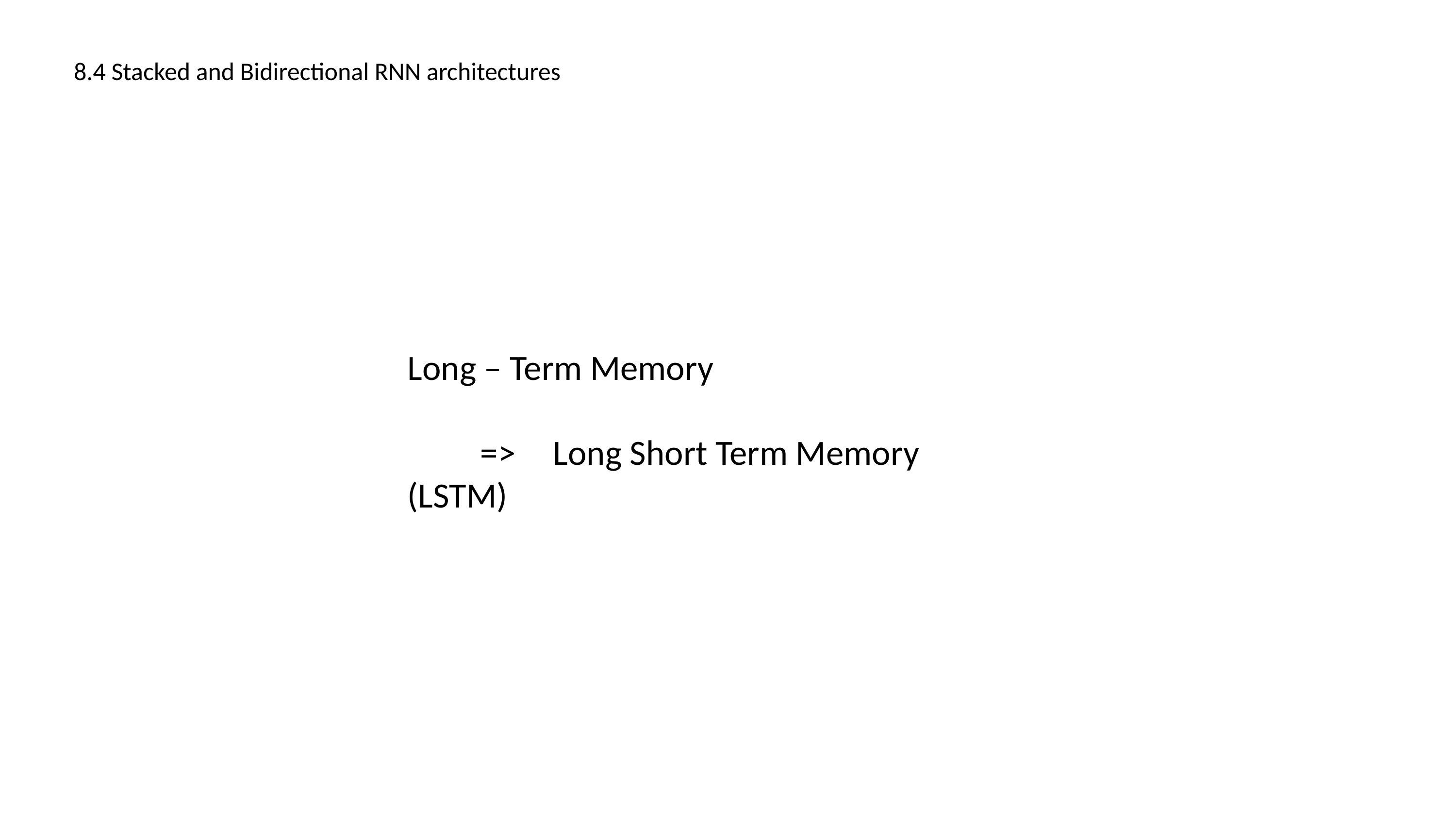

8.4 Stacked and Bidirectional RNN architectures
Long – Term Memory

	=>	Long Short Term Memory (LSTM)